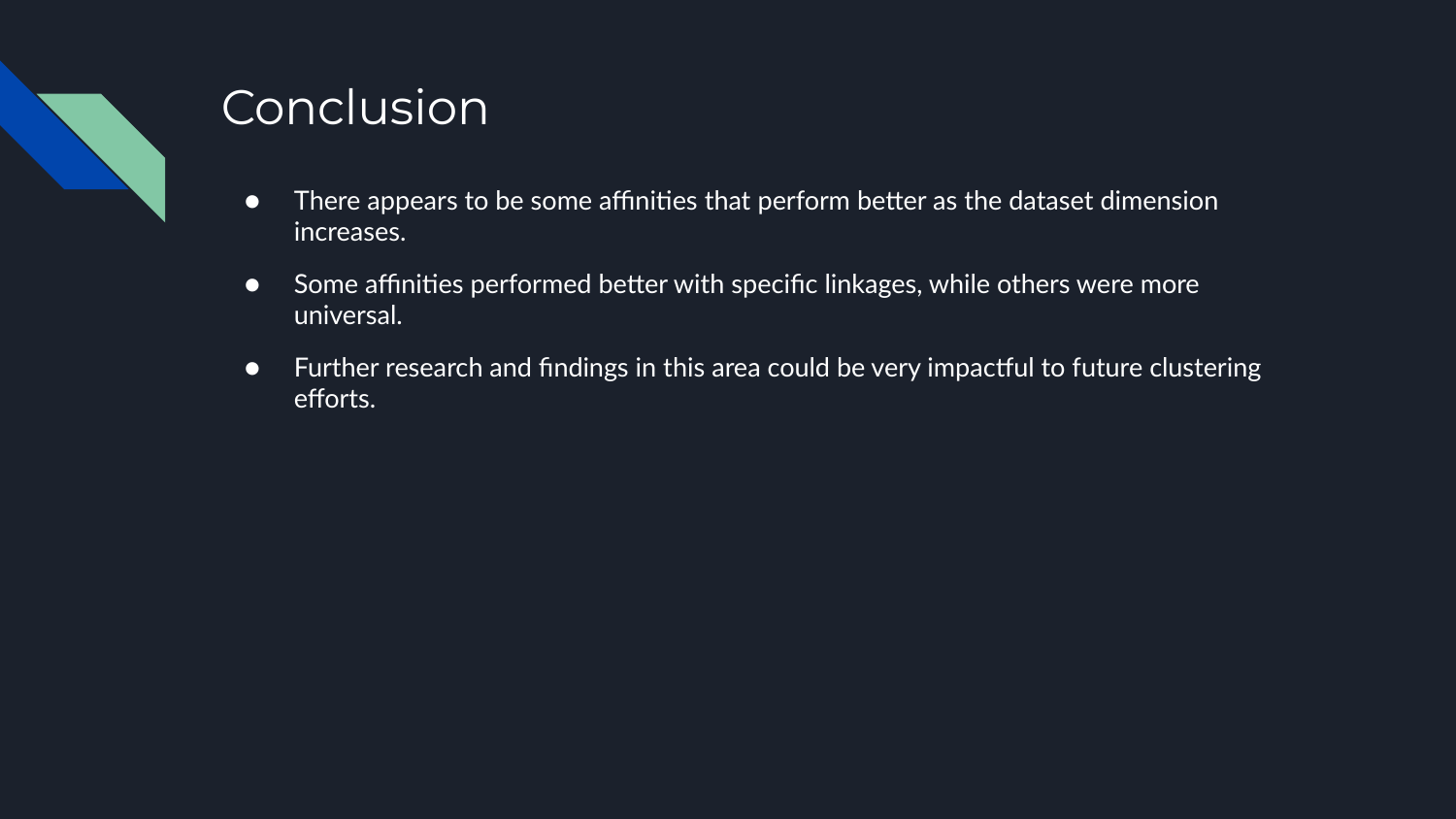

# Conclusion
There appears to be some affinities that perform better as the dataset dimension increases.
Some affinities performed better with specific linkages, while others were more universal.
Further research and findings in this area could be very impactful to future clustering efforts.